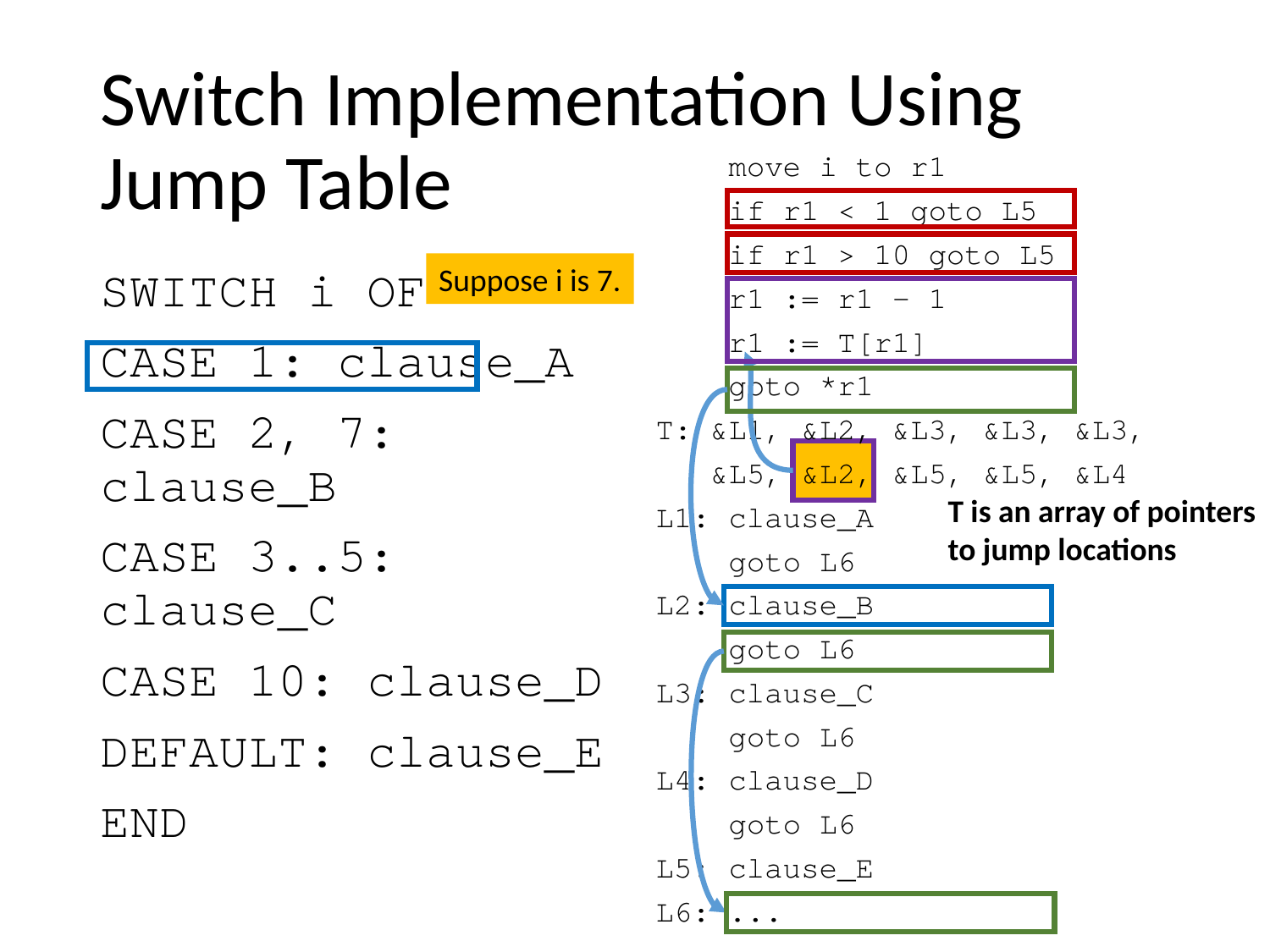

# Switch Implementation Using Jump Table
    move i to r1
    if r1 < 1 goto L5
    if r1 > 10 goto L5
    r1 := r1 - 1
    r1 := T[r1]
    goto *r1
T: &L1, &L2, &L3, &L3, &L3,
   &L5, &L2, &L5, &L5, &L4
L1: clause_A
    goto L6
L2: clause_B
    goto L6
L3: clause_C
    goto L6
L4: clause_D
    goto L6
L5: clause_E
L6: ...

Suppose i is 7.
SWITCH i OF
CASE 1: clause_A
CASE 2, 7: clause_B
CASE 3..5: clause_C
CASE 10: clause_D
DEFAULT: clause_E
END

T is an array of pointers to jump locations